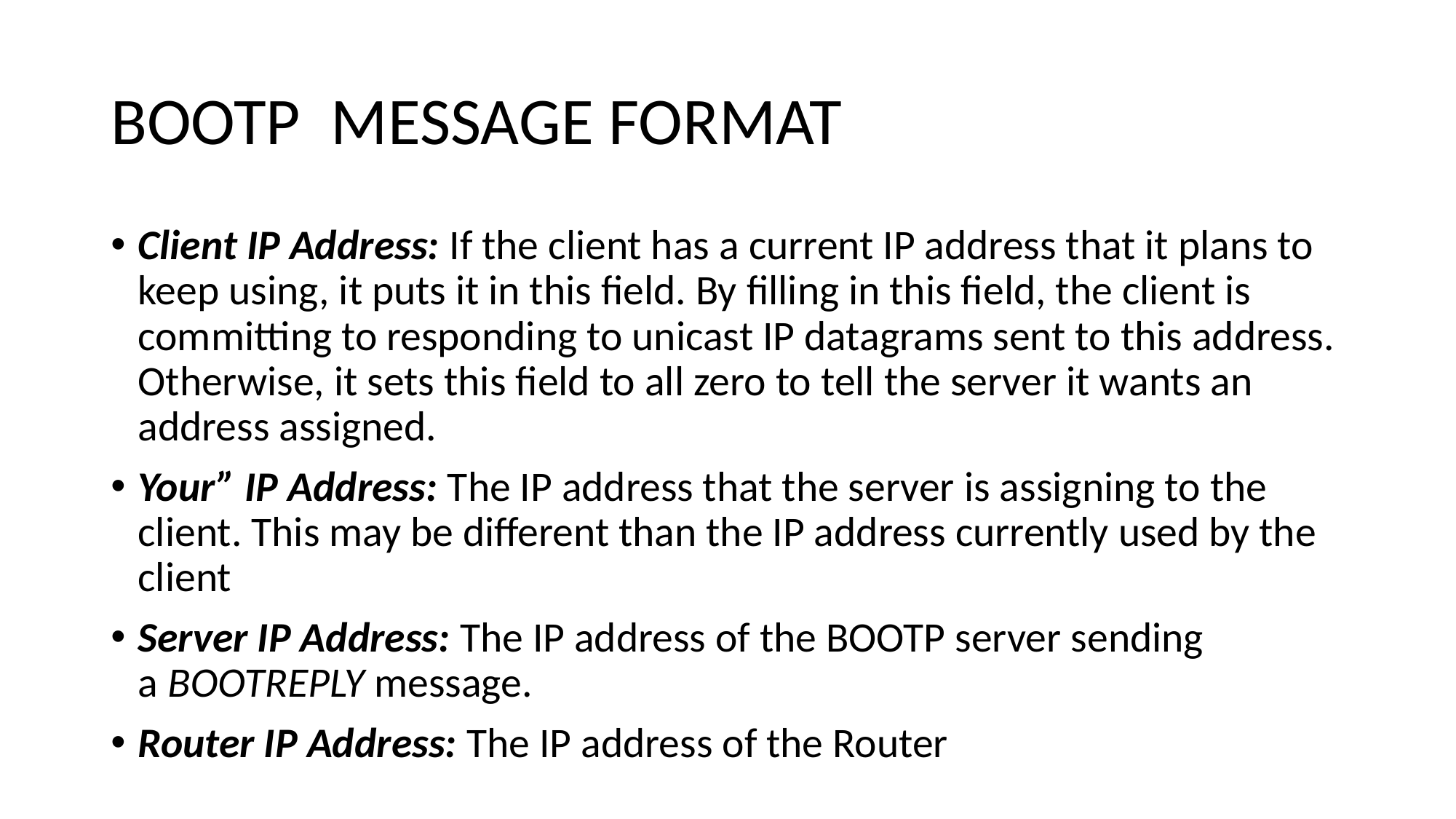

# BOOTP  MESSAGE FORMAT
Client IP Address: If the client has a current IP address that it plans to keep using, it puts it in this field. By filling in this field, the client is committing to responding to unicast IP datagrams sent to this address. Otherwise, it sets this field to all zero to tell the server it wants an address assigned.
Your” IP Address: The IP address that the server is assigning to the client. This may be different than the IP address currently used by the client
Server IP Address: The IP address of the BOOTP server sending a BOOTREPLY message.
Router IP Address: The IP address of the Router